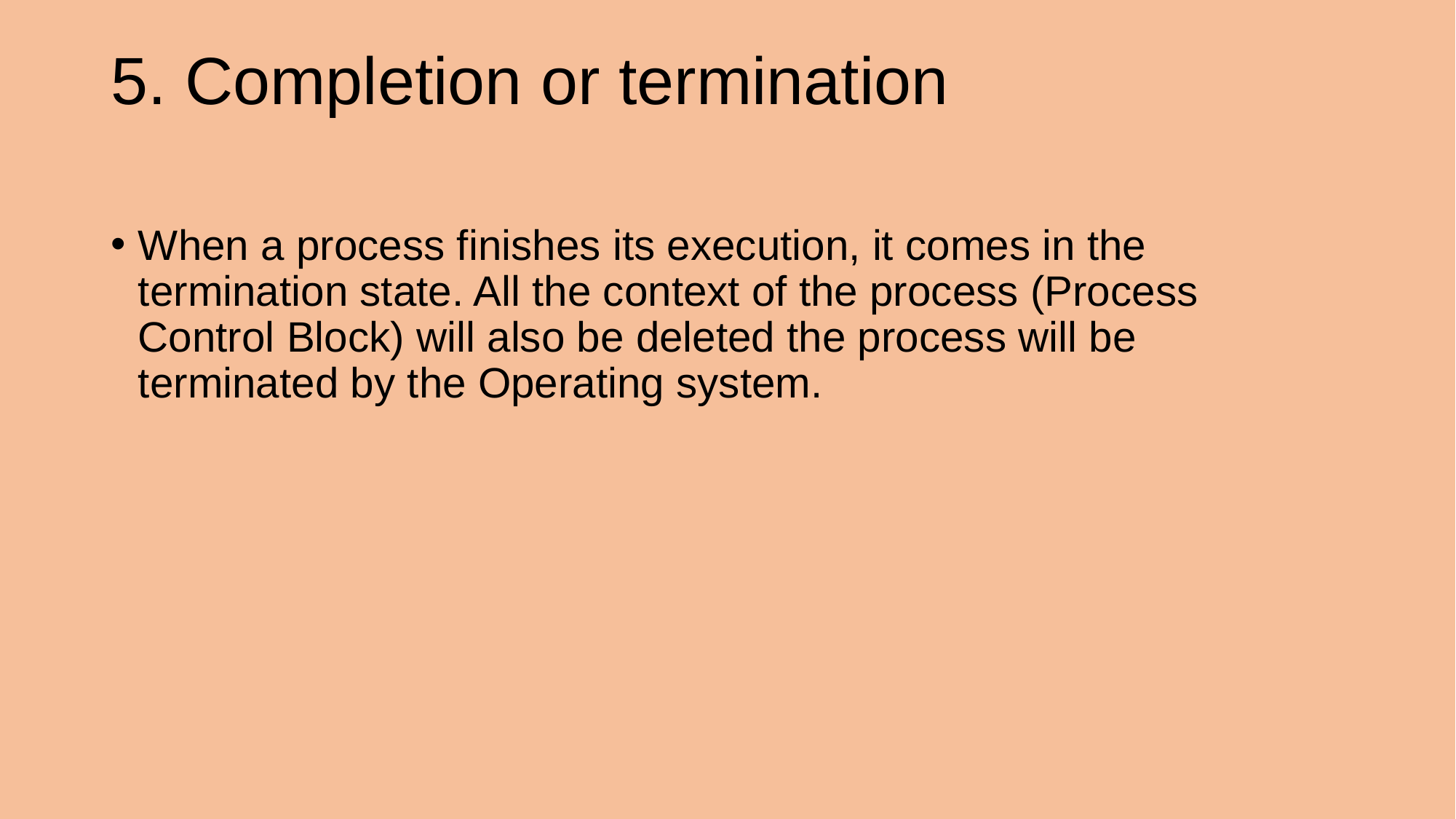

# 5. Completion or termination
When a process finishes its execution, it comes in the termination state. All the context of the process (Process Control Block) will also be deleted the process will be terminated by the Operating system.